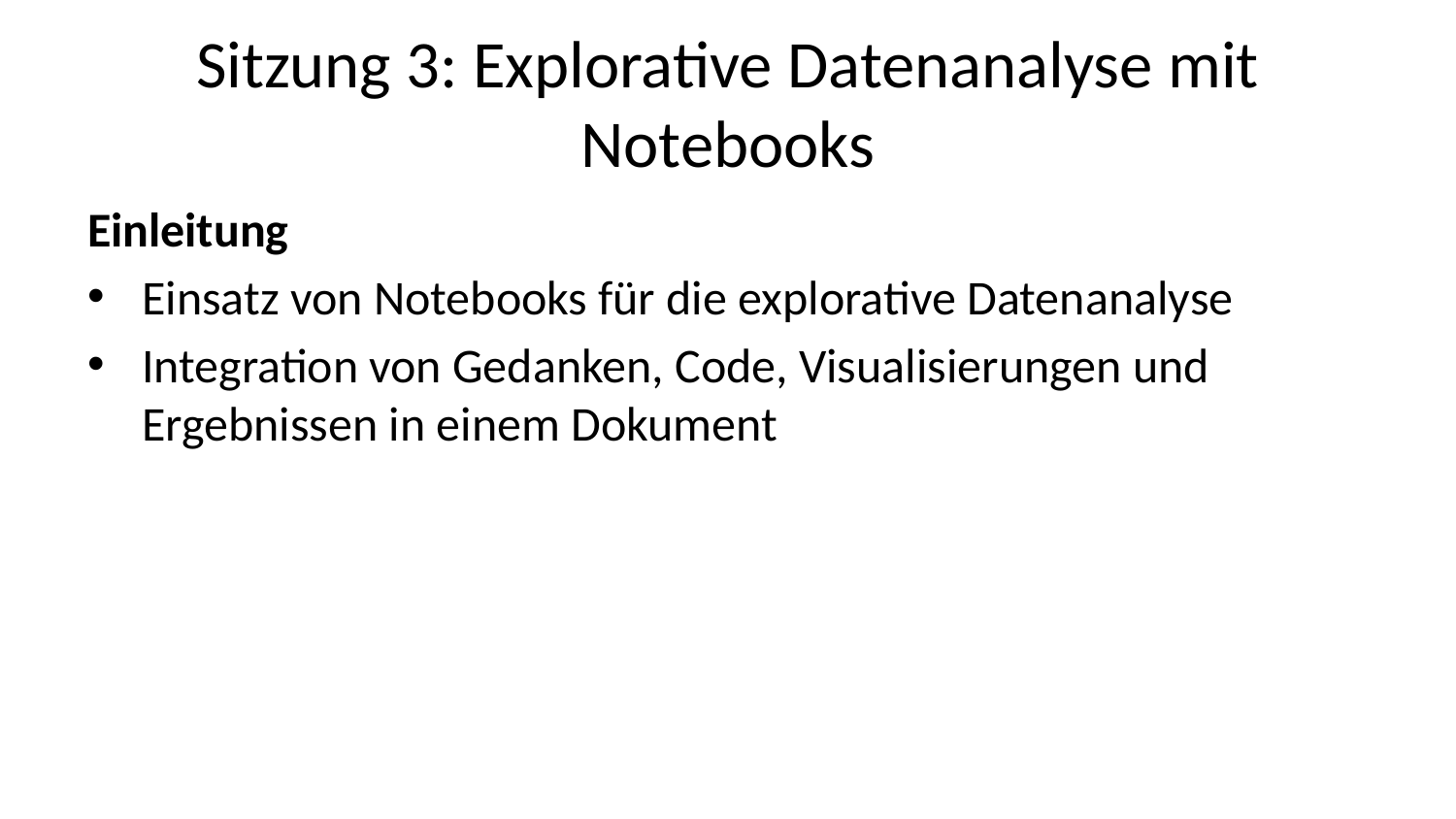

# Sitzung 3: Explorative Datenanalyse mit Notebooks
Einleitung
Einsatz von Notebooks für die explorative Datenanalyse
Integration von Gedanken, Code, Visualisierungen und Ergebnissen in einem Dokument